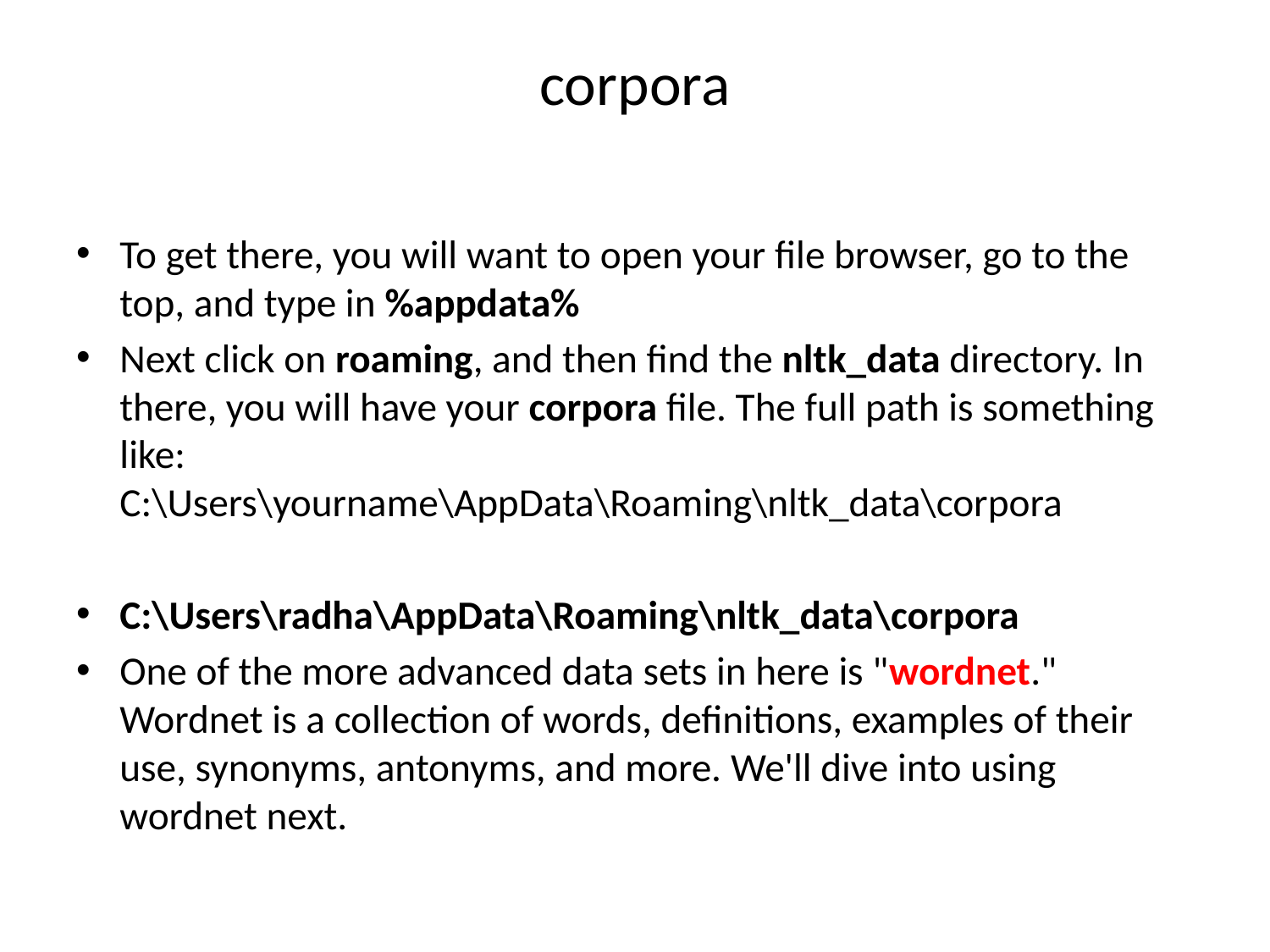

# corpora
To get there, you will want to open your file browser, go to the top, and type in %appdata%
Next click on roaming, and then find the nltk_data directory. In there, you will have your corpora file. The full path is something like: 
C:\Users\yourname\AppData\Roaming\nltk_data\corpora

C:\Users\radha\AppData\Roaming\nltk_data\corpora
One of the more advanced data sets in here is "wordnet." Wordnet is a collection of words, definitions, examples of their use, synonyms, antonyms, and more. We'll dive into using wordnet next.